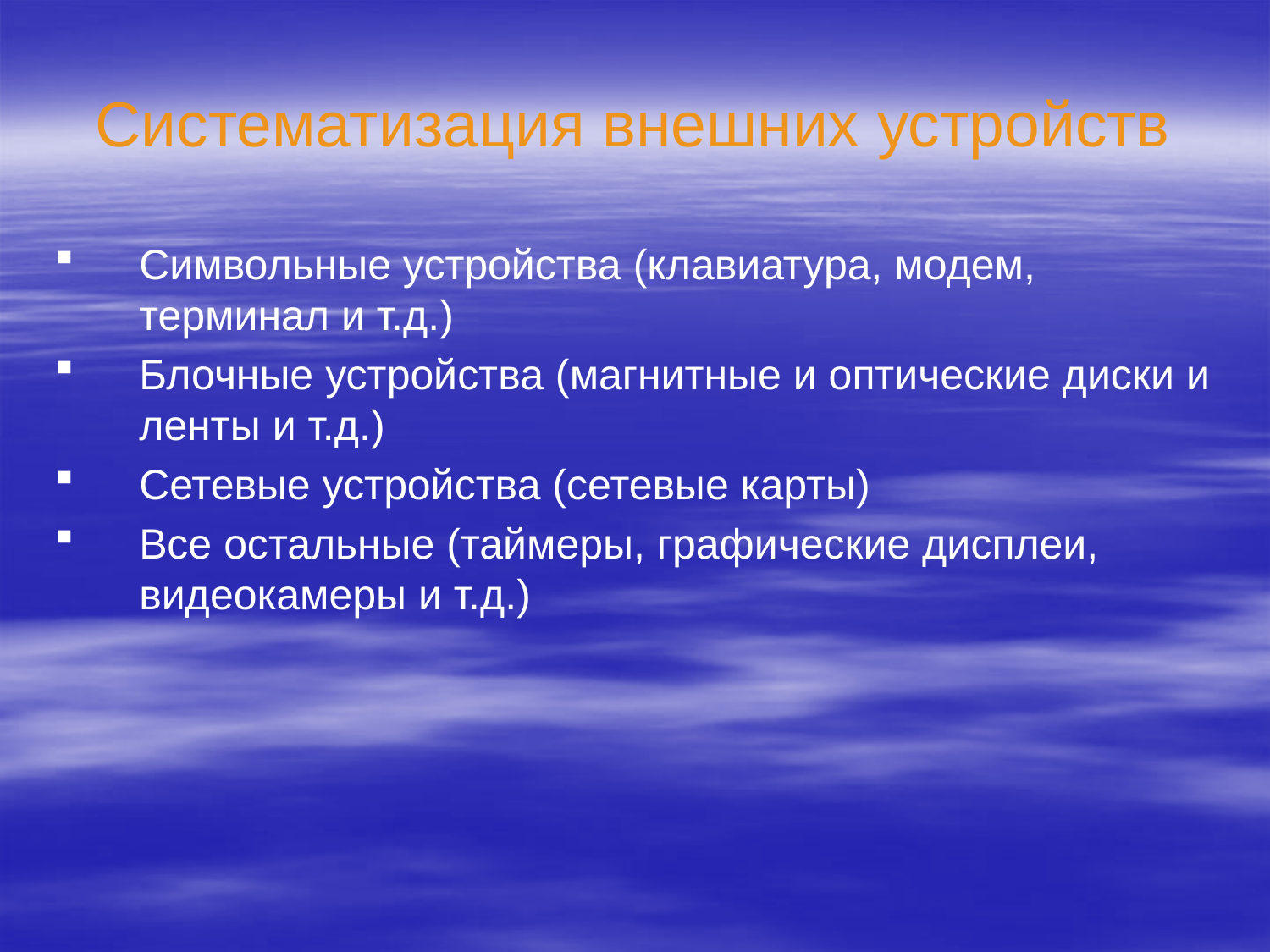

# Систематизация внешних устройств
Символьные устройства (клавиатура, модем, терминал и т.д.)
Блочные устройства (магнитные и оптические диски и ленты и т.д.)
Сетевые устройства (сетевые карты)
Все остальные (таймеры, графические дисплеи, видеокамеры и т.д.)